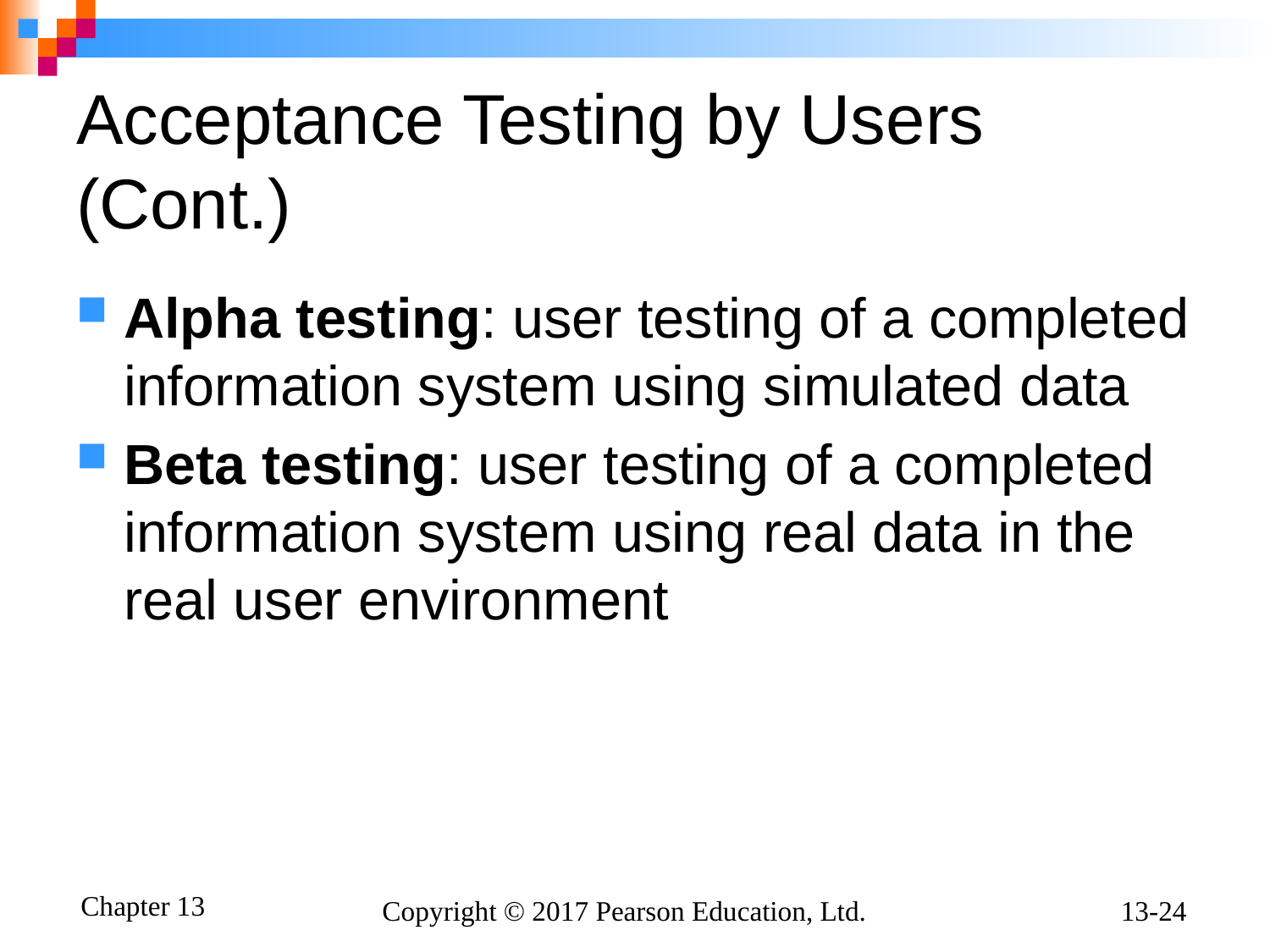

# Acceptance Testing by Users (Cont.)
Alpha testing: user testing of a completed information system using simulated data
Beta testing: user testing of a completed information system using real data in the real user environment